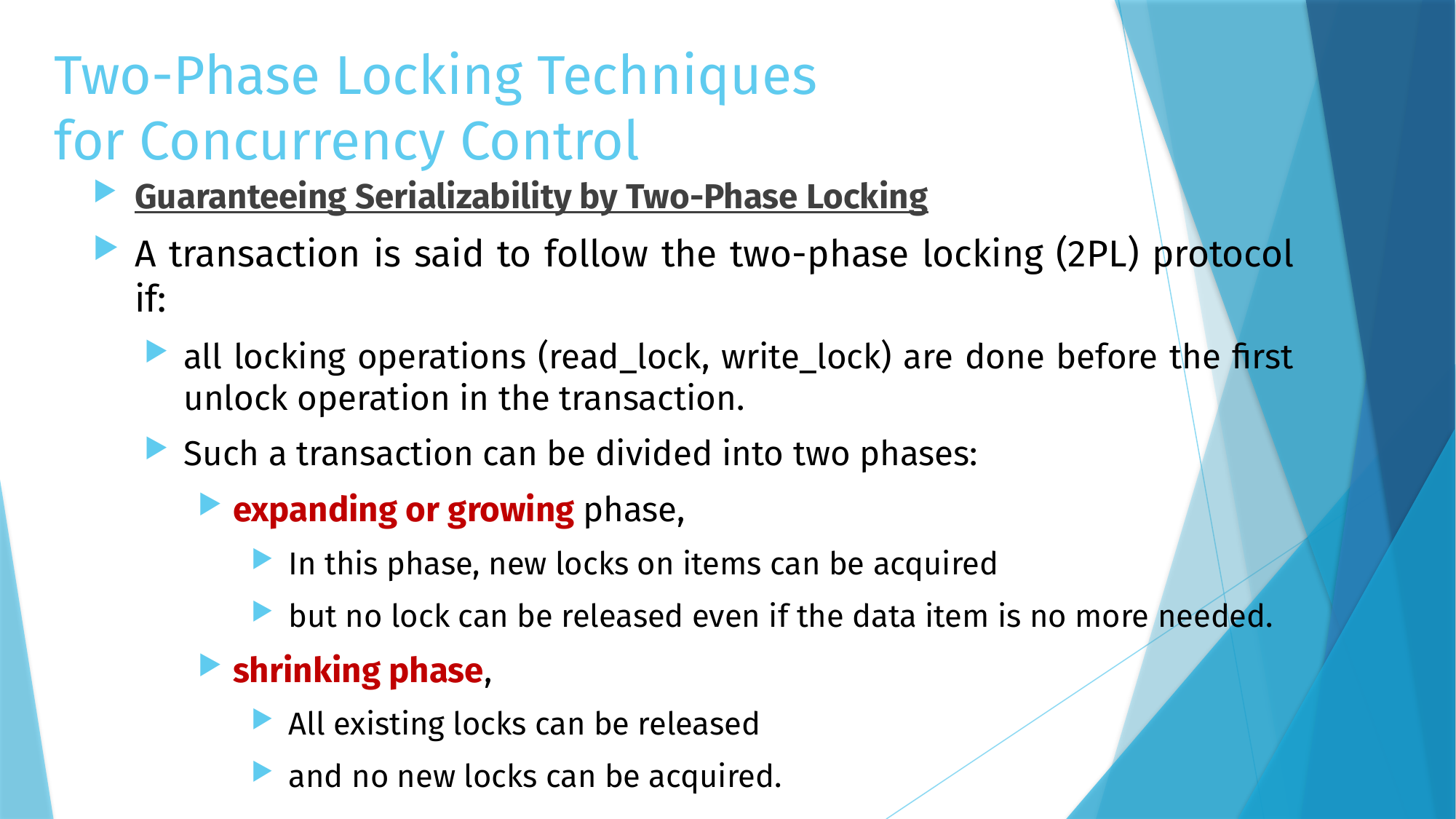

# Two-Phase Locking Techniques for Concurrency Control
Guaranteeing Serializability by Two-Phase Locking
A transaction is said to follow the two-phase locking (2PL) protocol if:
all locking operations (read_lock, write_lock) are done before the first unlock operation in the transaction.
Such a transaction can be divided into two phases:
expanding or growing phase,
In this phase, new locks on items can be acquired
but no lock can be released even if the data item is no more needed.
shrinking phase,
All existing locks can be released
and no new locks can be acquired.